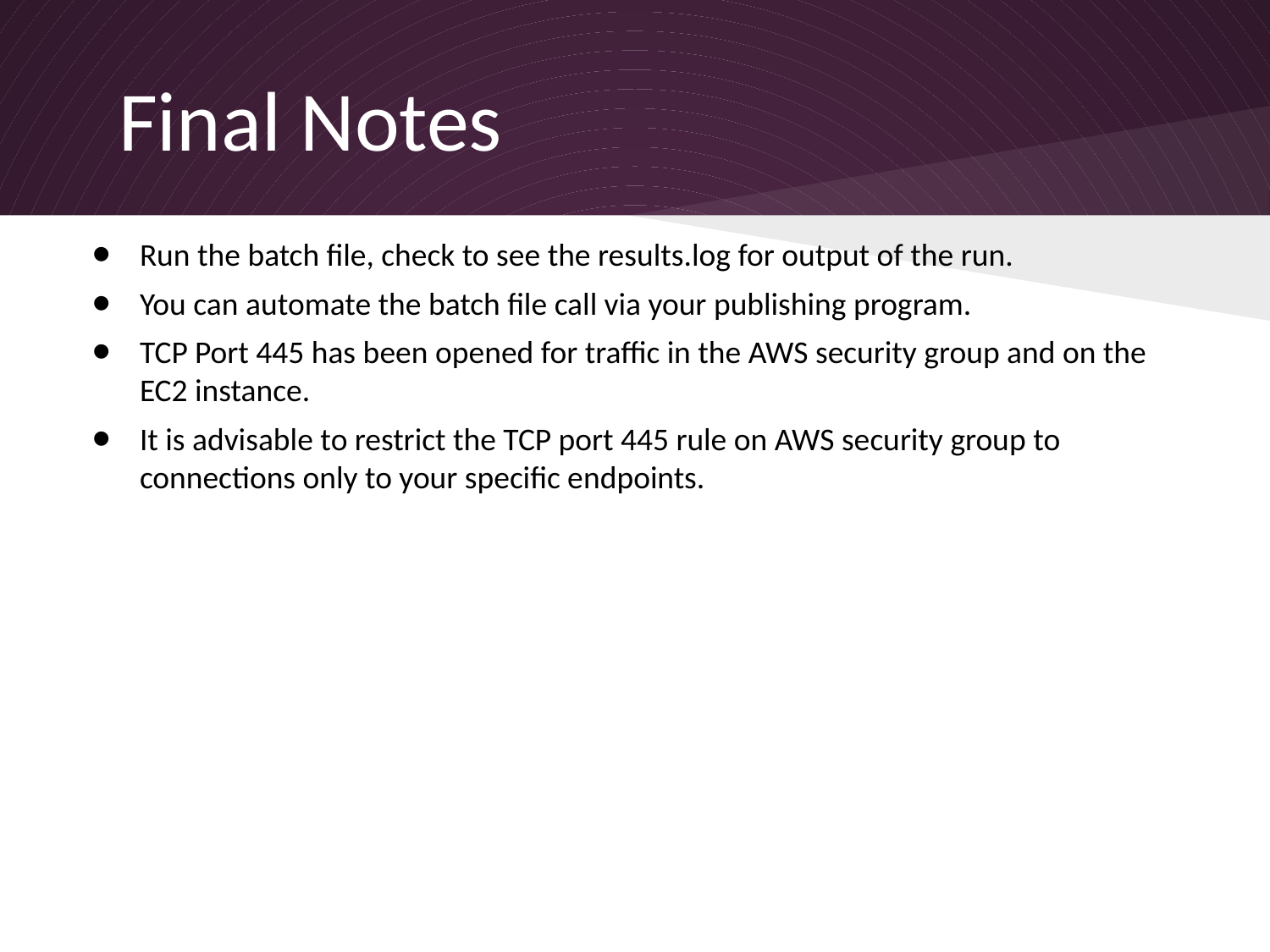

# Final Notes
Run the batch file, check to see the results.log for output of the run.
You can automate the batch file call via your publishing program.
TCP Port 445 has been opened for traffic in the AWS security group and on the EC2 instance.
It is advisable to restrict the TCP port 445 rule on AWS security group to connections only to your specific endpoints.